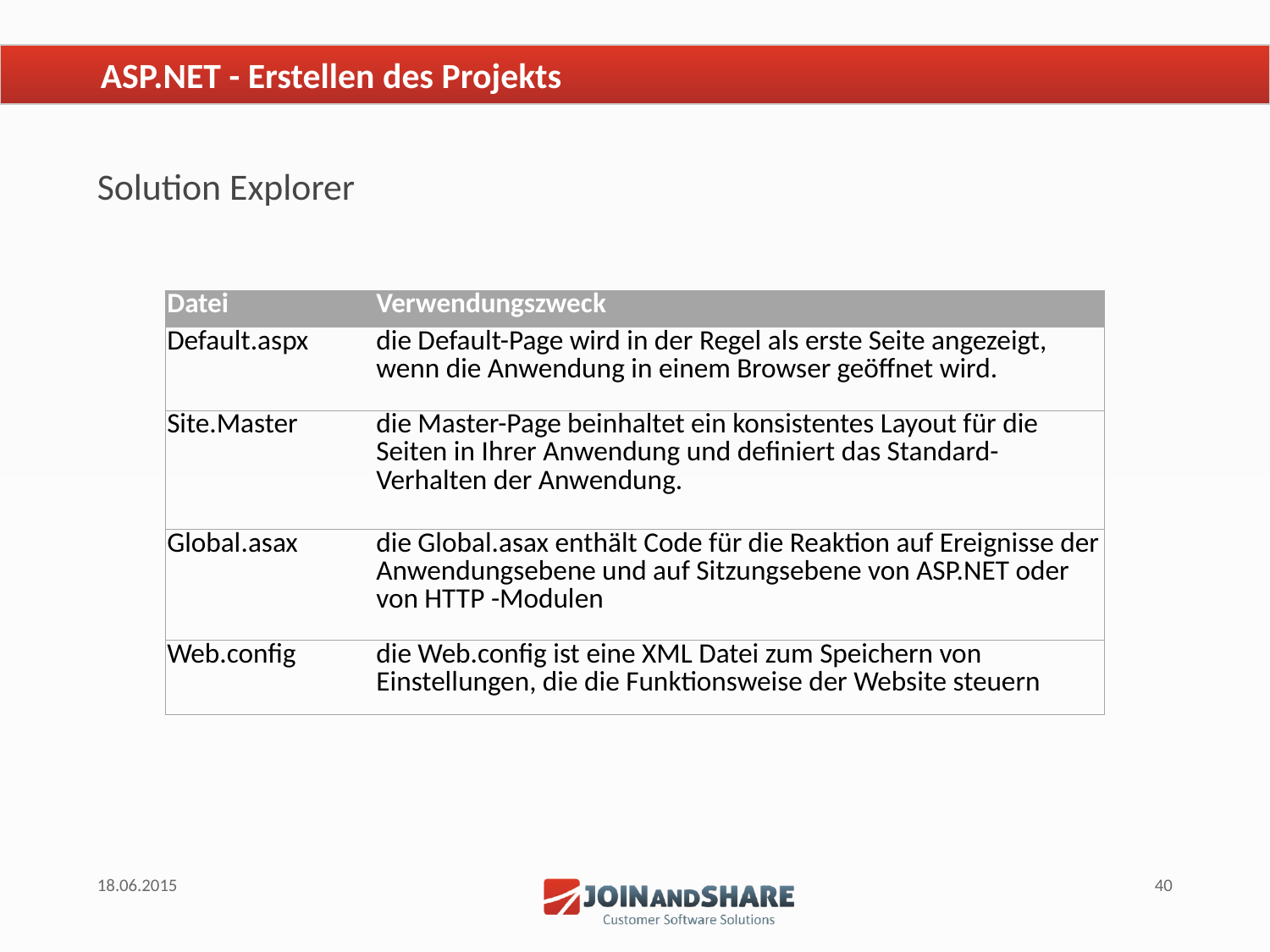

# ASP.NET - Erstellen des Projekts
Solution Explorer

| Datei | Verwendungszweck |
| --- | --- |
| Default.aspx | die Default-Page wird in der Regel als erste Seite angezeigt, wenn die Anwendung in einem Browser geöffnet wird. |
| Site.Master | die Master-Page beinhaltet ein konsistentes Layout für die Seiten in Ihrer Anwendung und definiert das Standard- Verhalten der Anwendung. |
| Global.asax | die Global.asax enthält Code für die Reaktion auf Ereignisse der Anwendungsebene und auf Sitzungsebene von ASP.NET oder von HTTP -Modulen |
| Web.config | die Web.config ist eine XML Datei zum Speichern von Einstellungen, die die Funktionsweise der Website steuern |
18.06.2015
40